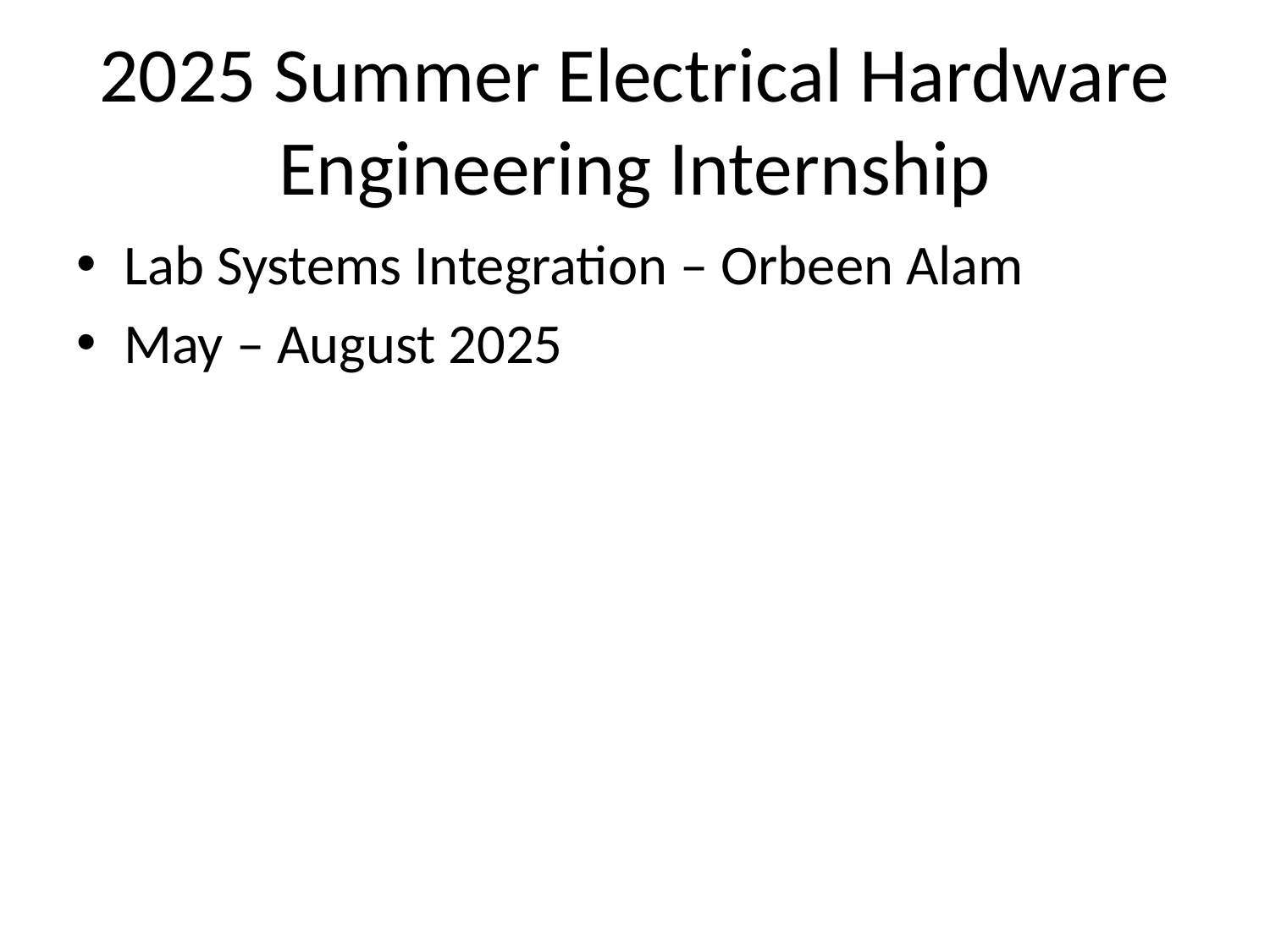

# 2025 Summer Electrical Hardware Engineering Internship
Lab Systems Integration – Orbeen Alam
May – August 2025